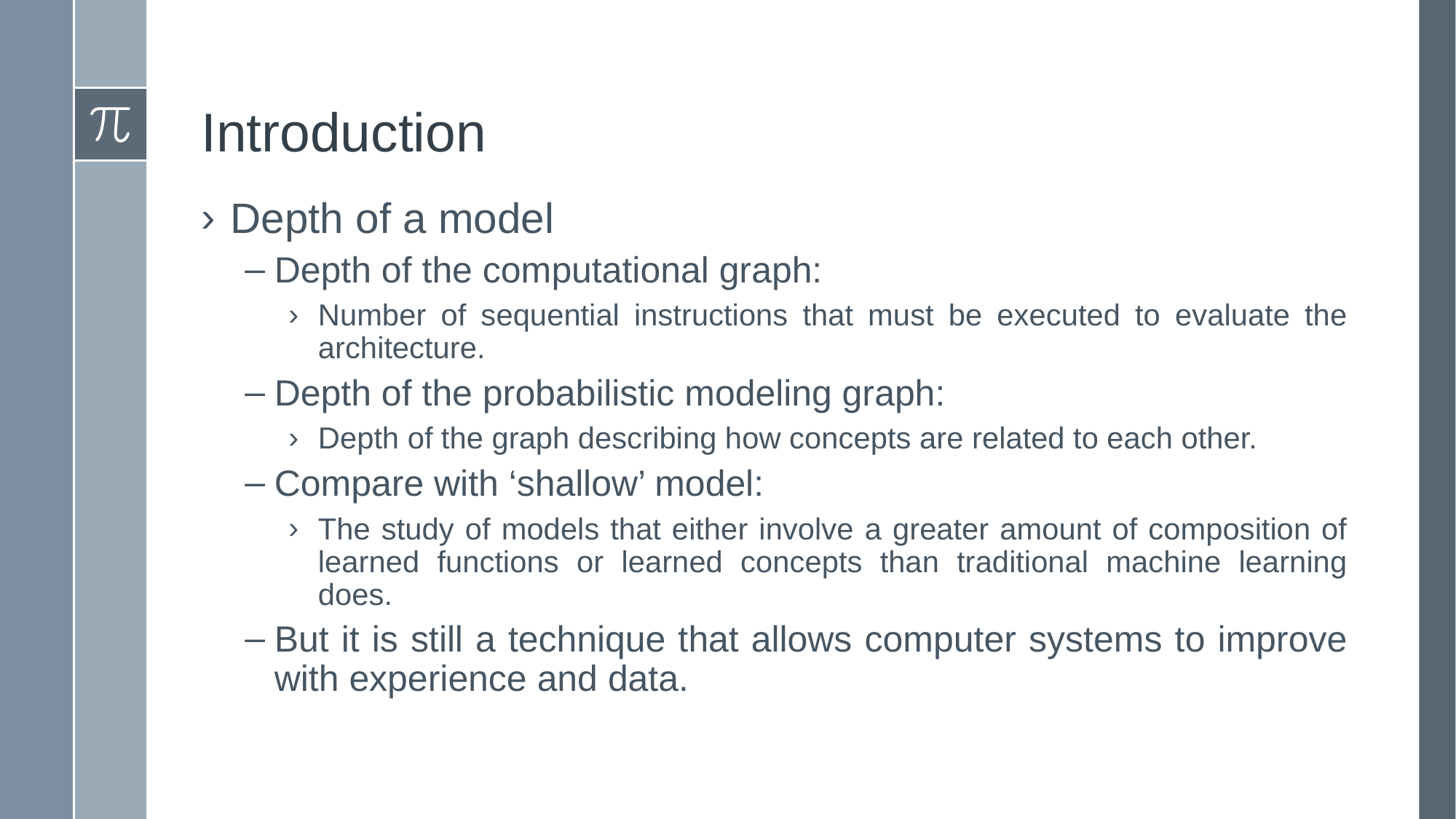

# Introduction
Depth of a model
Depth of the computational graph:
Number of sequential instructions that must be executed to evaluate the architecture.
Depth of the probabilistic modeling graph:
Depth of the graph describing how concepts are related to each other.
Compare with ‘shallow’ model:
The study of models that either involve a greater amount of composition of learned functions or learned concepts than traditional machine learning does.
But it is still a technique that allows computer systems to improve with experience and data.